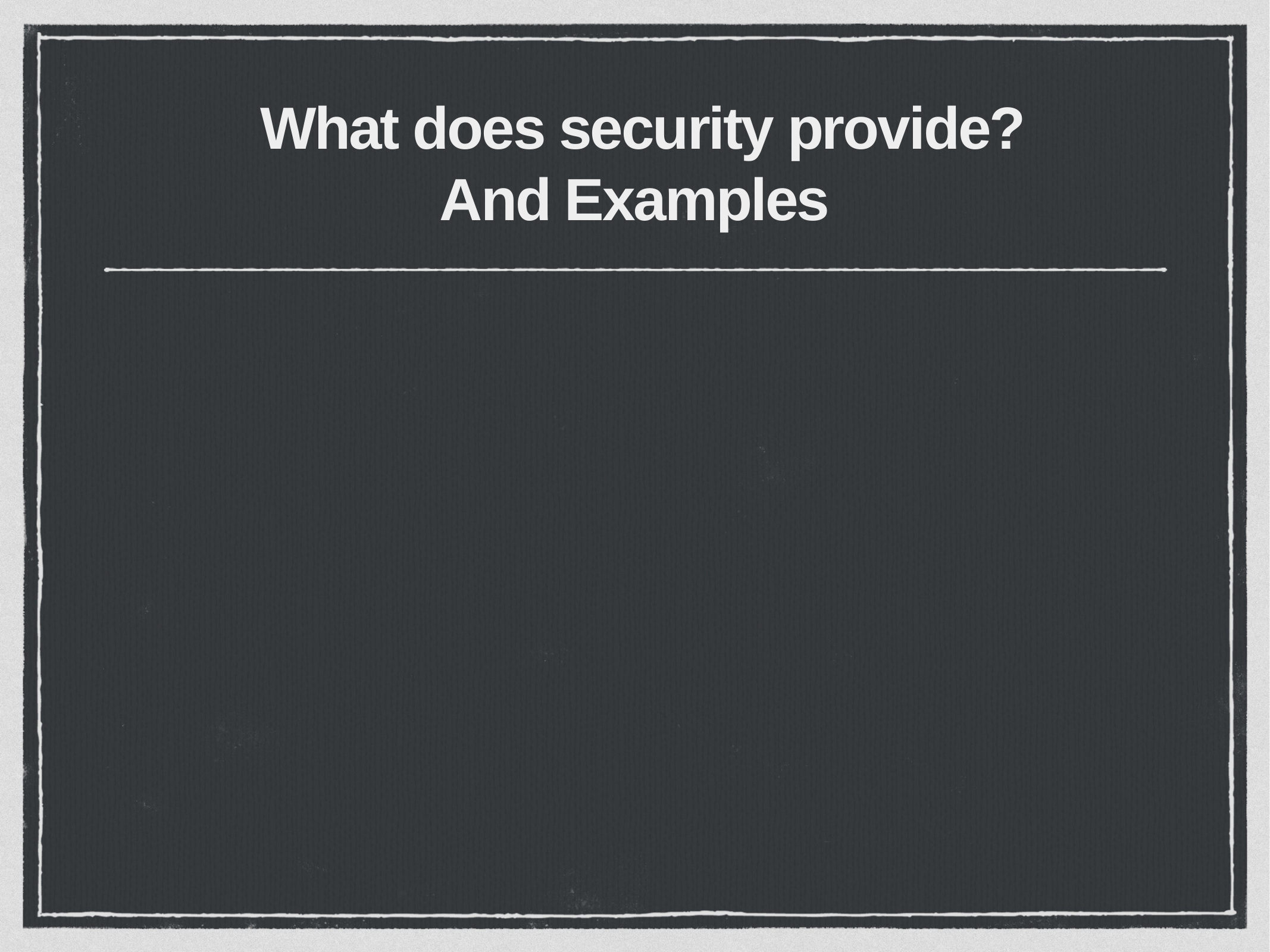

# What does security provide?
And Examples